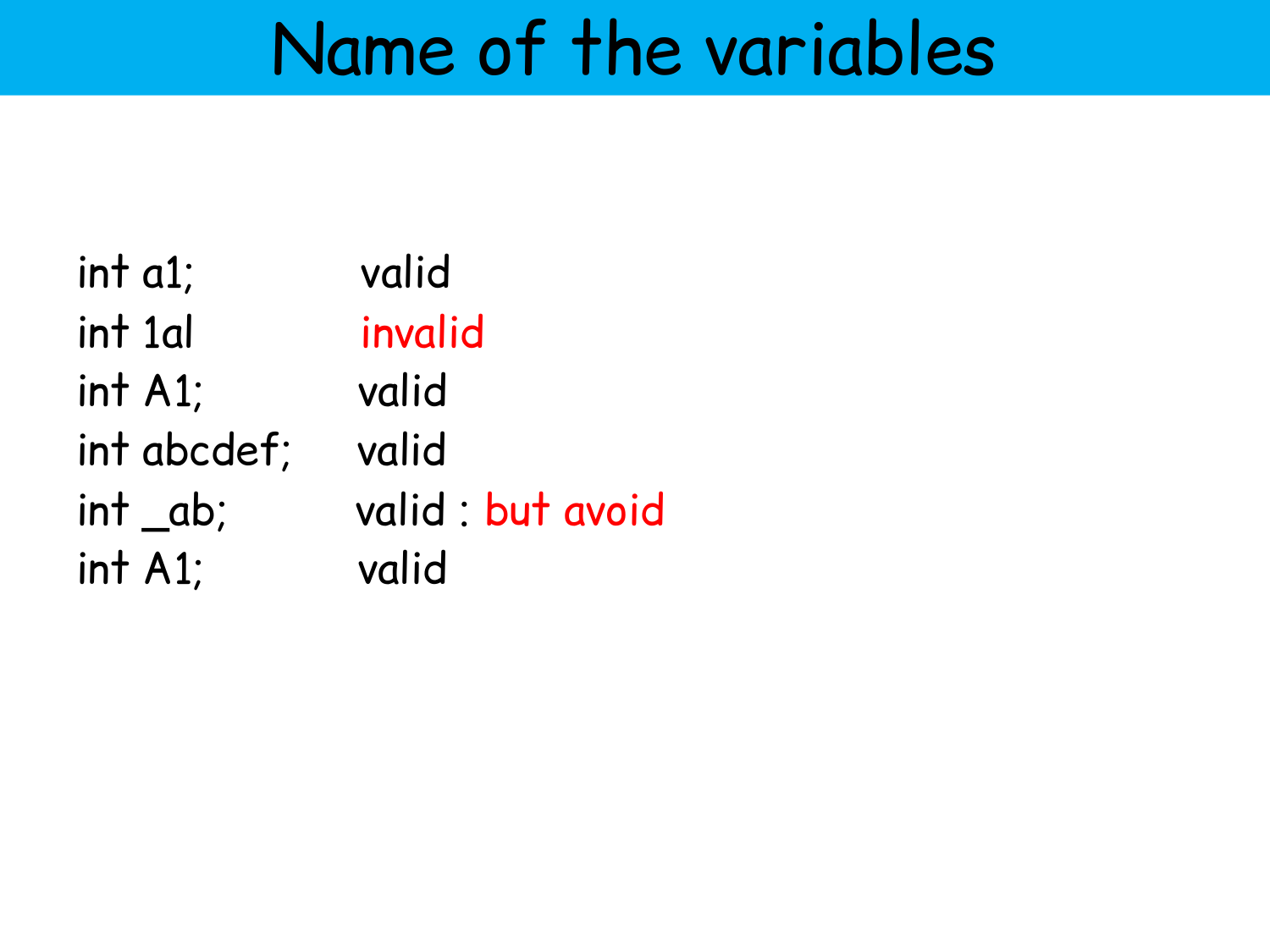

Name of the variables

int a1;             valid
int 1al             invalid
int A1;            valid
int abcdef;     valid
int _ab;          valid : but avoid
int A1;            valid